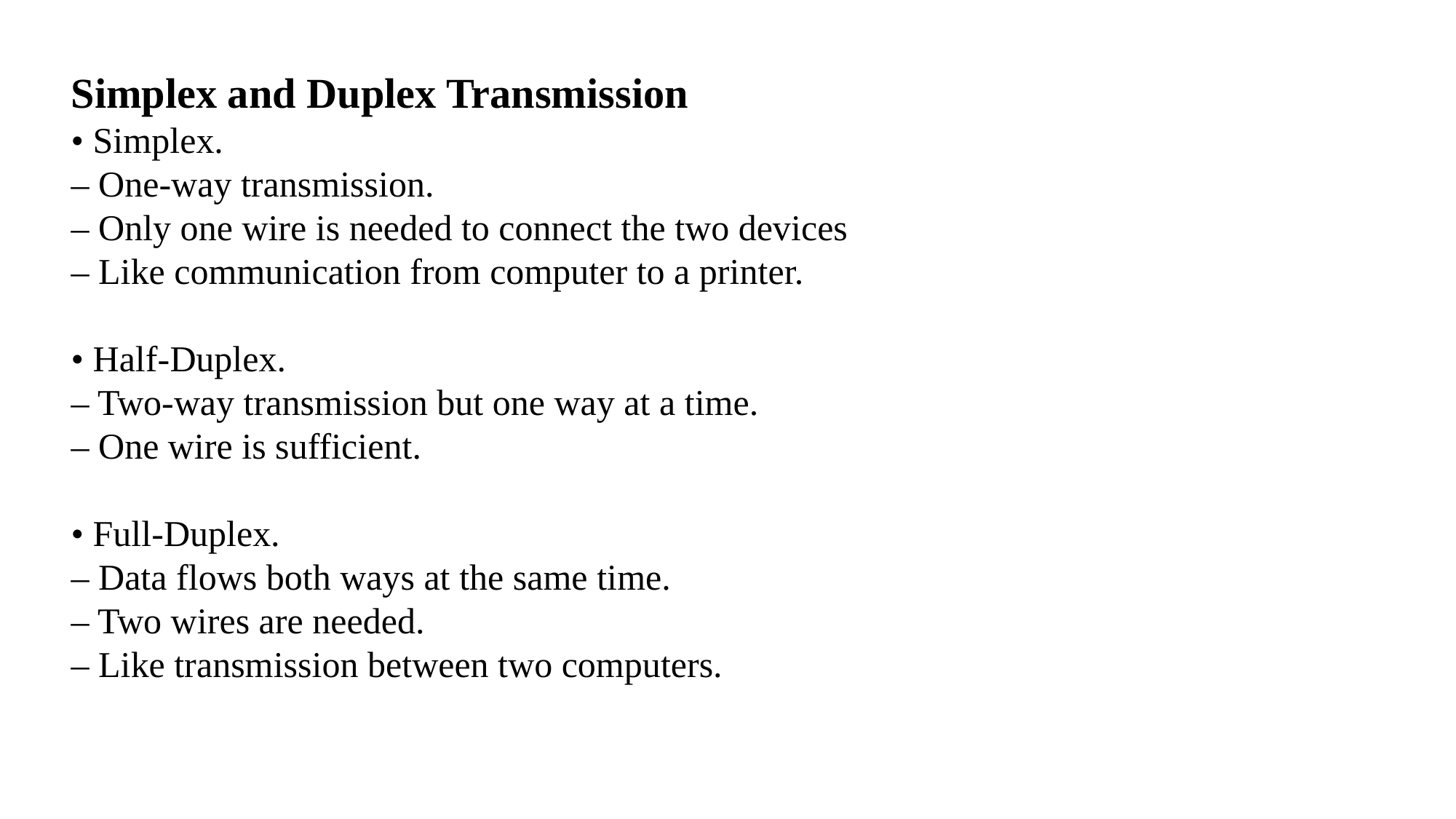

Simplex and Duplex Transmission
• Simplex.
– One-way transmission.
– Only one wire is needed to connect the two devices
– Like communication from computer to a printer.
• Half-Duplex.
– Two-way transmission but one way at a time.
– One wire is sufficient.
• Full-Duplex.
– Data flows both ways at the same time.
– Two wires are needed.
– Like transmission between two computers.